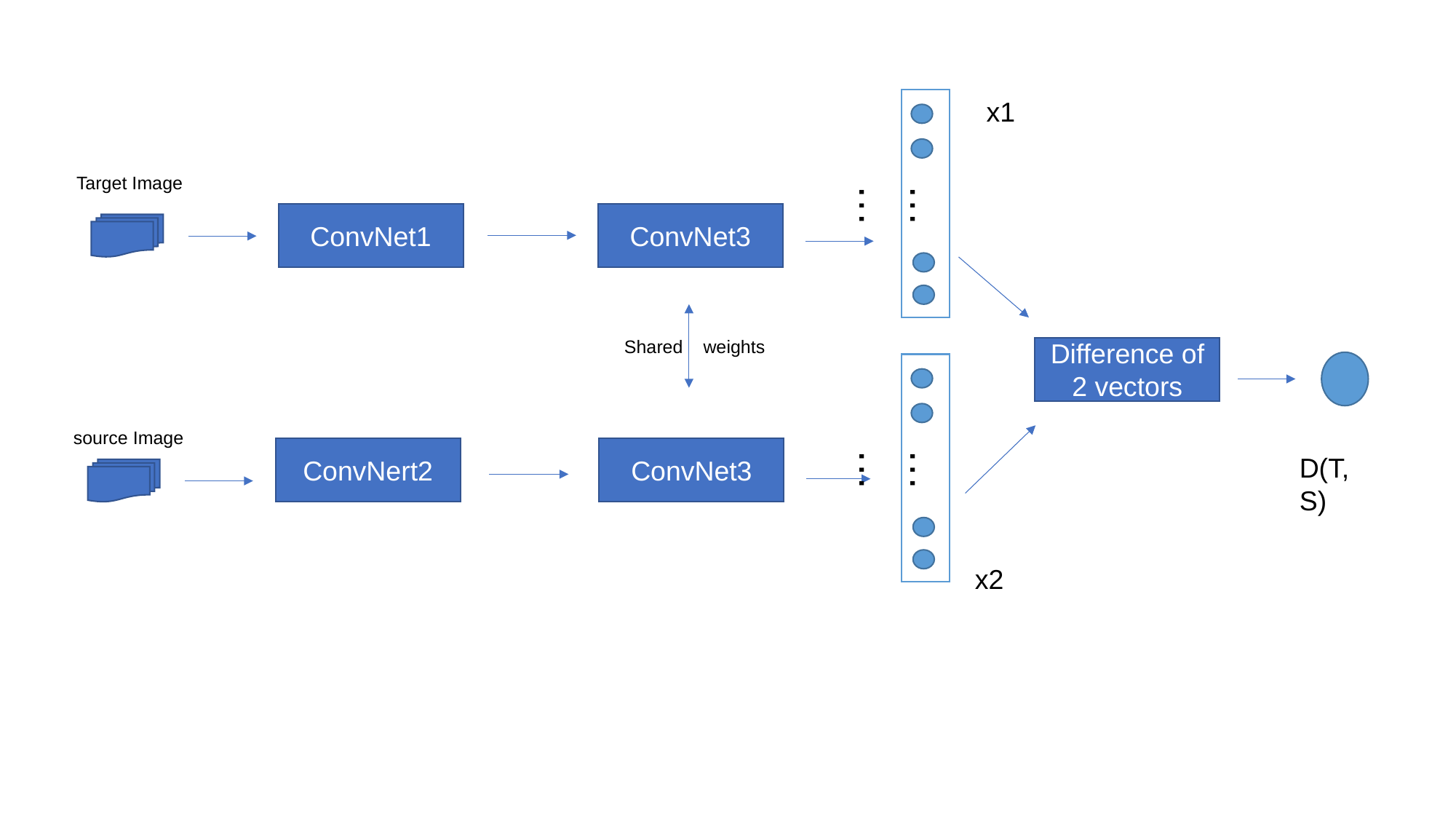

x1

Target Image
……
ConvNet3
ConvNet1

Shared    weights
Difference of 2 vectors

source Image
ConvNet3
……
ConvNert2
D(T, S)

x2